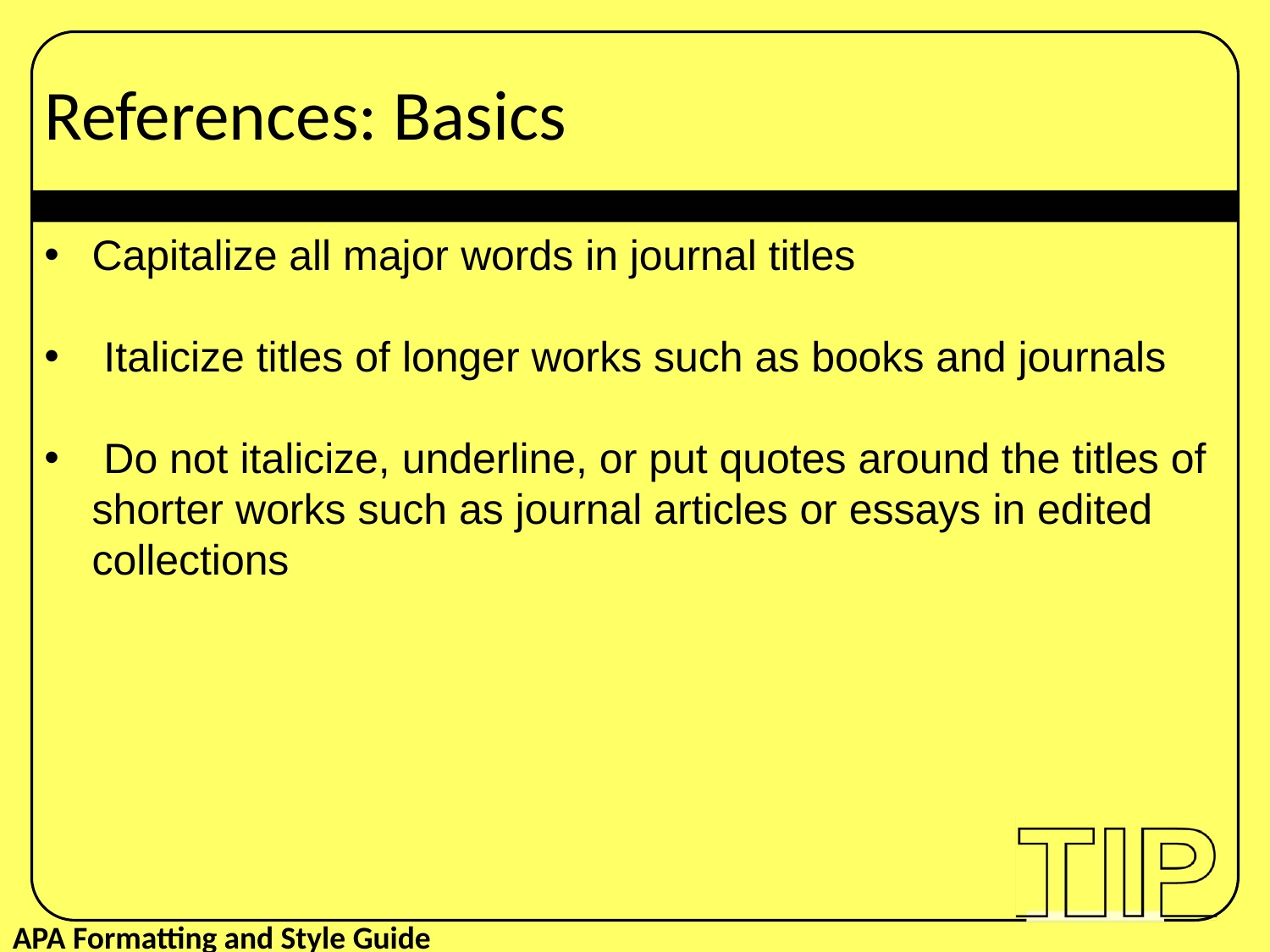

References: Basics

Capitalize all major words in journal titles

 Italicize titles of longer works such as books and journals

 Do not italicize, underline, or put quotes around the titles of shorter works such as journal articles or essays in edited collections

APA Formatting and Style Guide